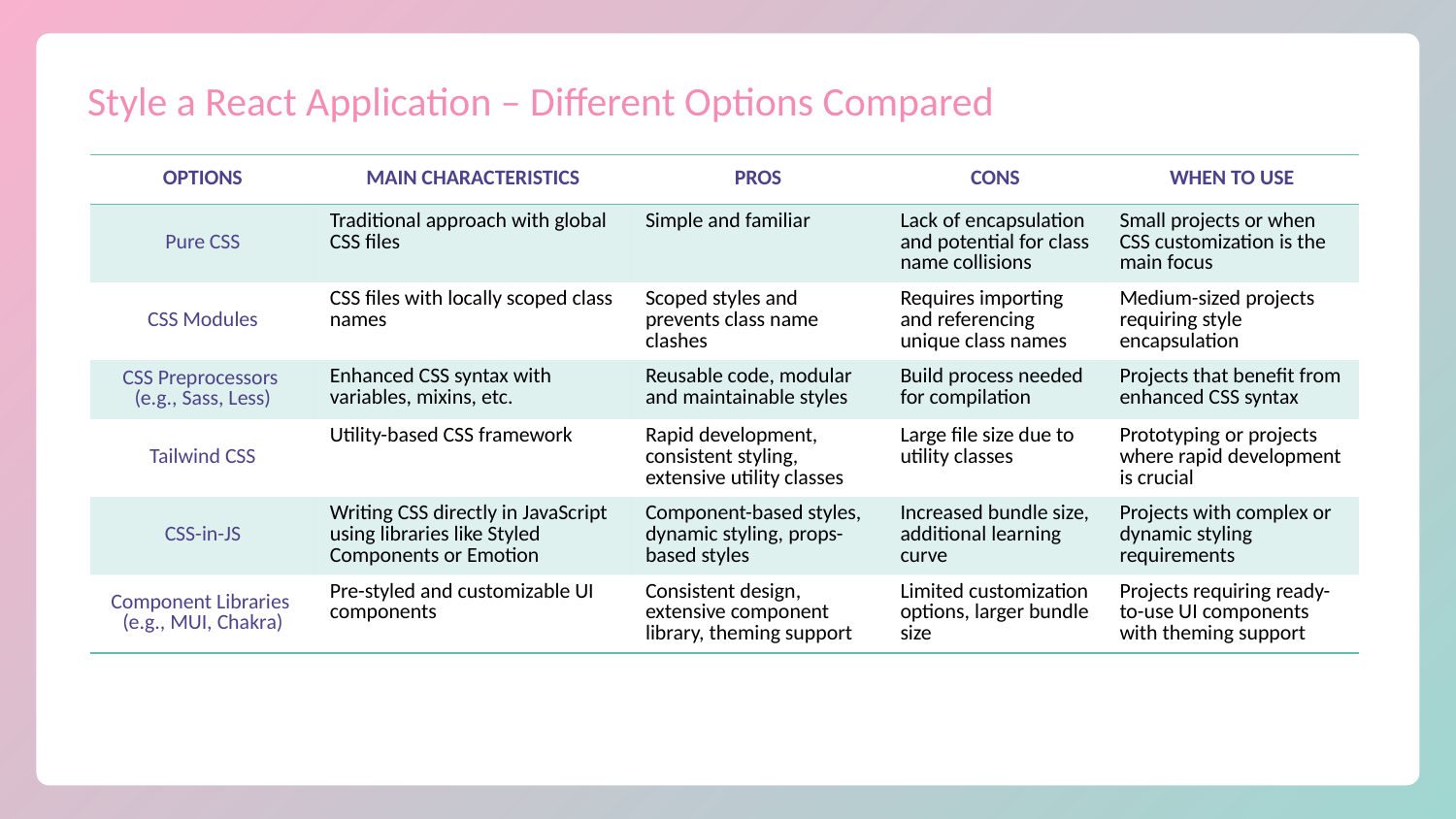

Style a React Application – Different Options Compared
| OPTIONS | MAIN CHARACTERISTICS | PROS | CONS | WHEN TO USE |
| --- | --- | --- | --- | --- |
| Pure CSS | Traditional approach with global CSS files | Simple and familiar | Lack of encapsulation and potential for class name collisions | Small projects or when CSS customization is the main focus |
| CSS Modules | CSS files with locally scoped class names | Scoped styles and prevents class name clashes | Requires importing and referencing unique class names | Medium-sized projects requiring style encapsulation |
| CSS Preprocessors (e.g., Sass, Less) | Enhanced CSS syntax with variables, mixins, etc. | Reusable code, modular and maintainable styles | Build process needed for compilation | Projects that benefit from enhanced CSS syntax |
| Tailwind CSS | Utility-based CSS framework | Rapid development, consistent styling, extensive utility classes | Large file size due to utility classes | Prototyping or projects where rapid development is crucial |
| CSS-in-JS | Writing CSS directly in JavaScript using libraries like Styled Components or Emotion | Component-based styles, dynamic styling, props-based styles | Increased bundle size, additional learning curve | Projects with complex or dynamic styling requirements |
| Component Libraries (e.g., MUI, Chakra) | Pre-styled and customizable UI components | Consistent design, extensive component library, theming support | Limited customization options, larger bundle size | Projects requiring ready-to-use UI components with theming support |